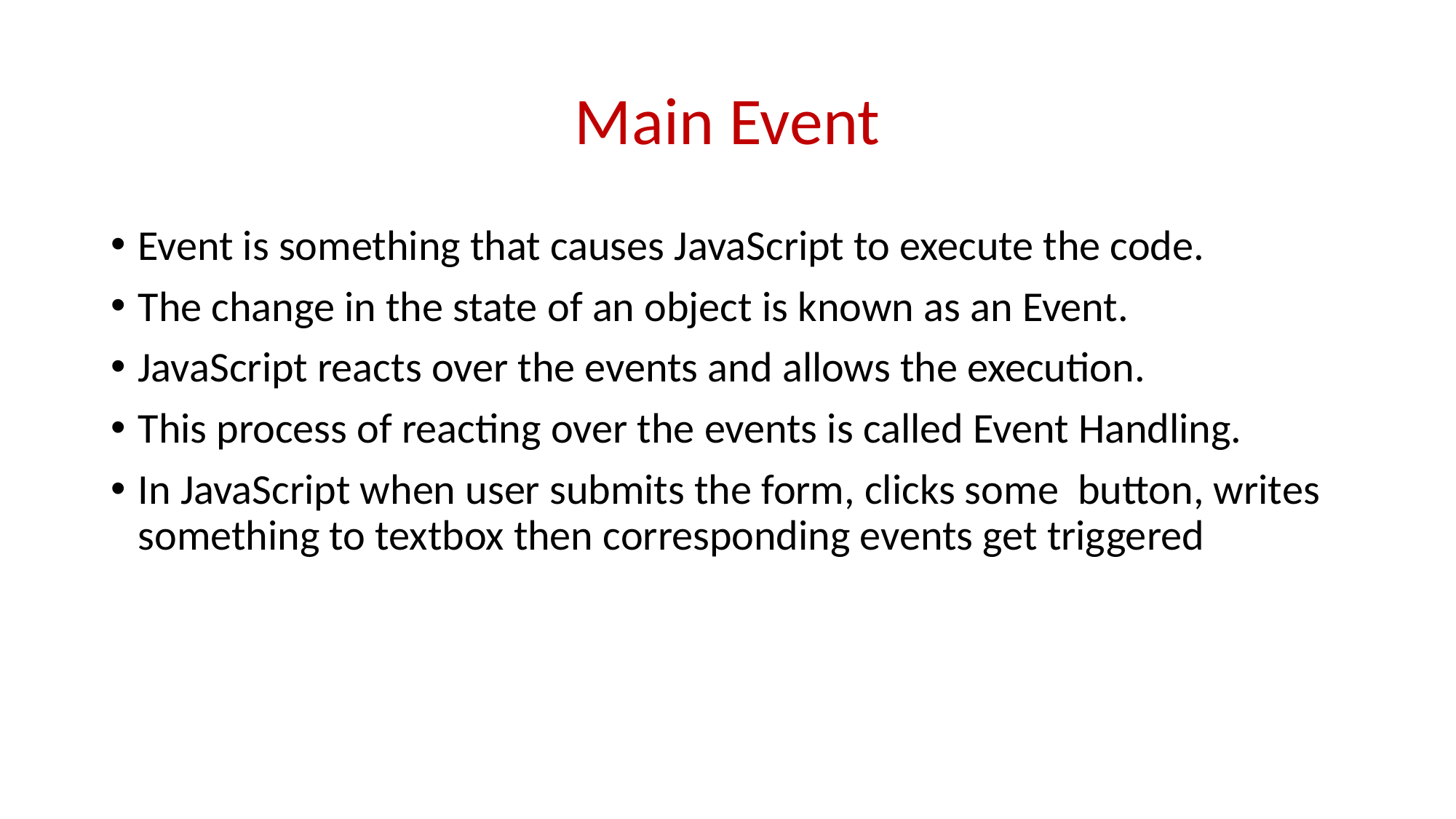

Main Event
Event is something that causes JavaScript to execute the code.
The change in the state of an object is known as an Event.
JavaScript reacts over the events and allows the execution.
This process of reacting over the events is called Event Handling.
In JavaScript when user submits the form, clicks some  button, writes something to textbox then corresponding events get triggered